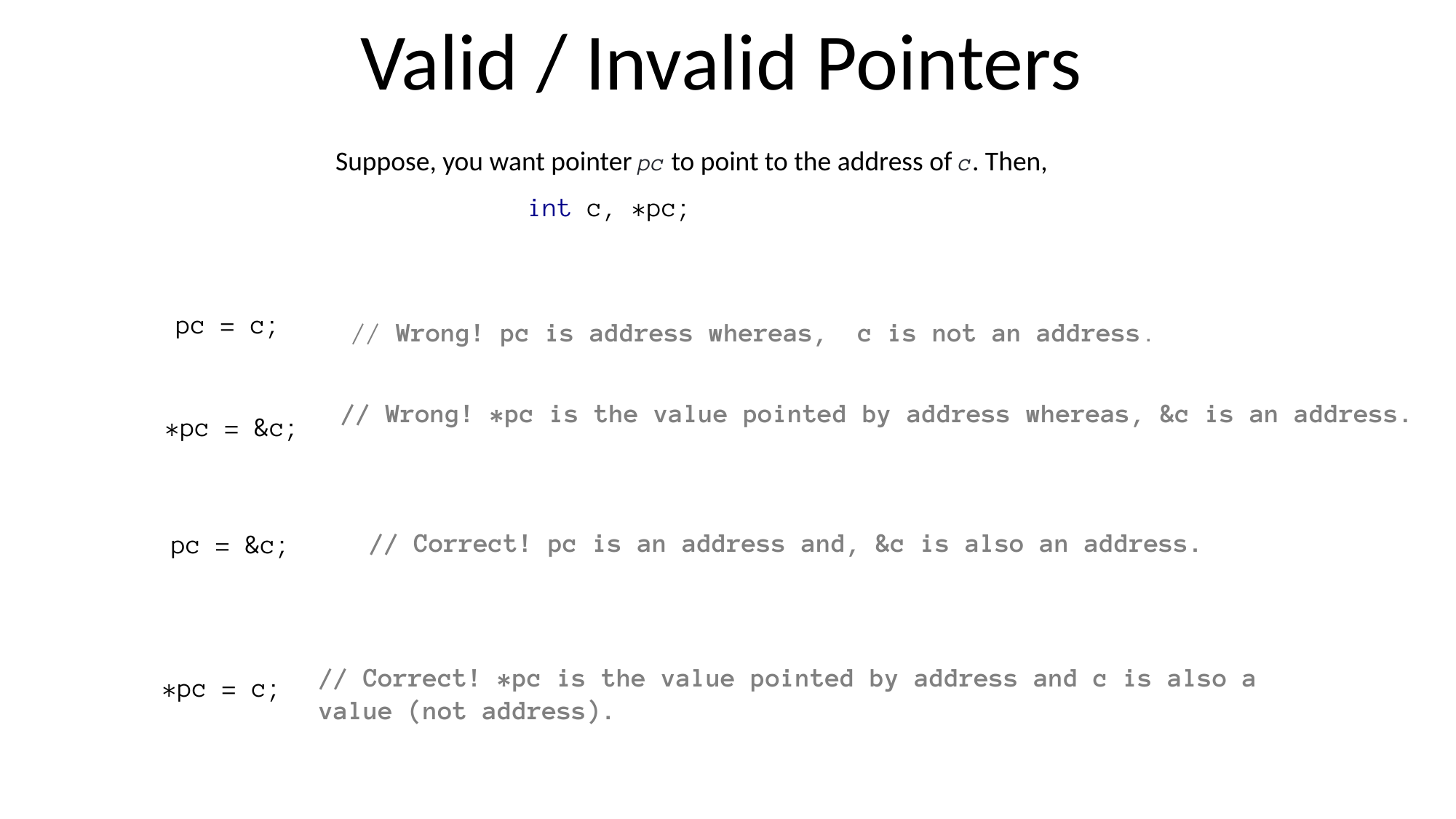

# Valid / Invalid Pointers
Suppose, you want pointer pc to point to the address of c. Then,
int c, *pc;
pc = c;
// Wrong! pc is address whereas,  c is not an address.
// Wrong! *pc is the value pointed by address whereas, &c is an address.
*pc = &c;
// Correct! pc is an address and, &c is also an address.
pc = &c;
// Correct! *pc is the value pointed by address and c is also a value (not address).
*pc = c;